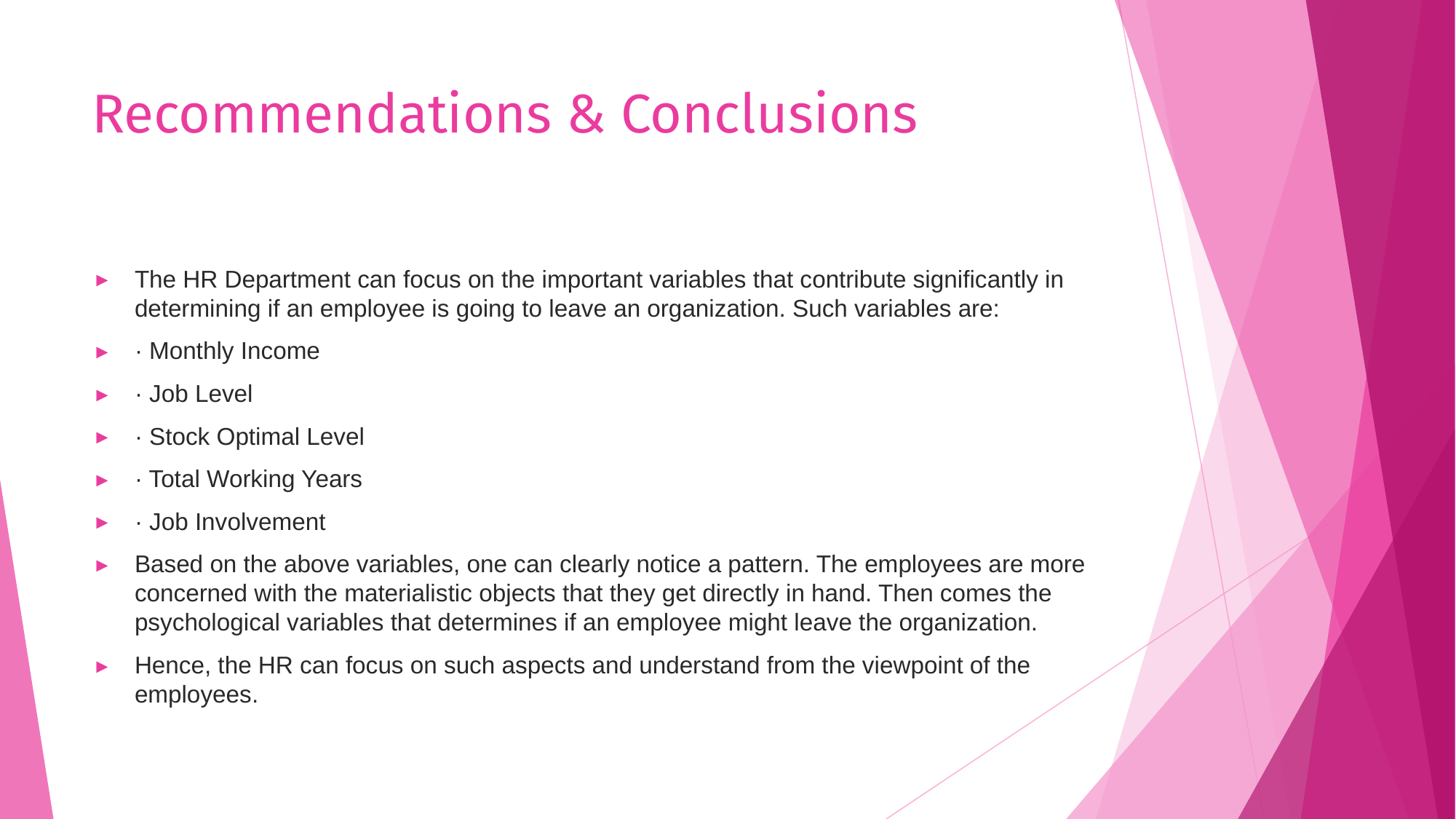

# Recommendations & Conclusions
The HR Department can focus on the important variables that contribute significantly in determining if an employee is going to leave an organization. Such variables are:
· Monthly Income
· Job Level
· Stock Optimal Level
· Total Working Years
· Job Involvement
Based on the above variables, one can clearly notice a pattern. The employees are more concerned with the materialistic objects that they get directly in hand. Then comes the psychological variables that determines if an employee might leave the organization.
Hence, the HR can focus on such aspects and understand from the viewpoint of the employees.